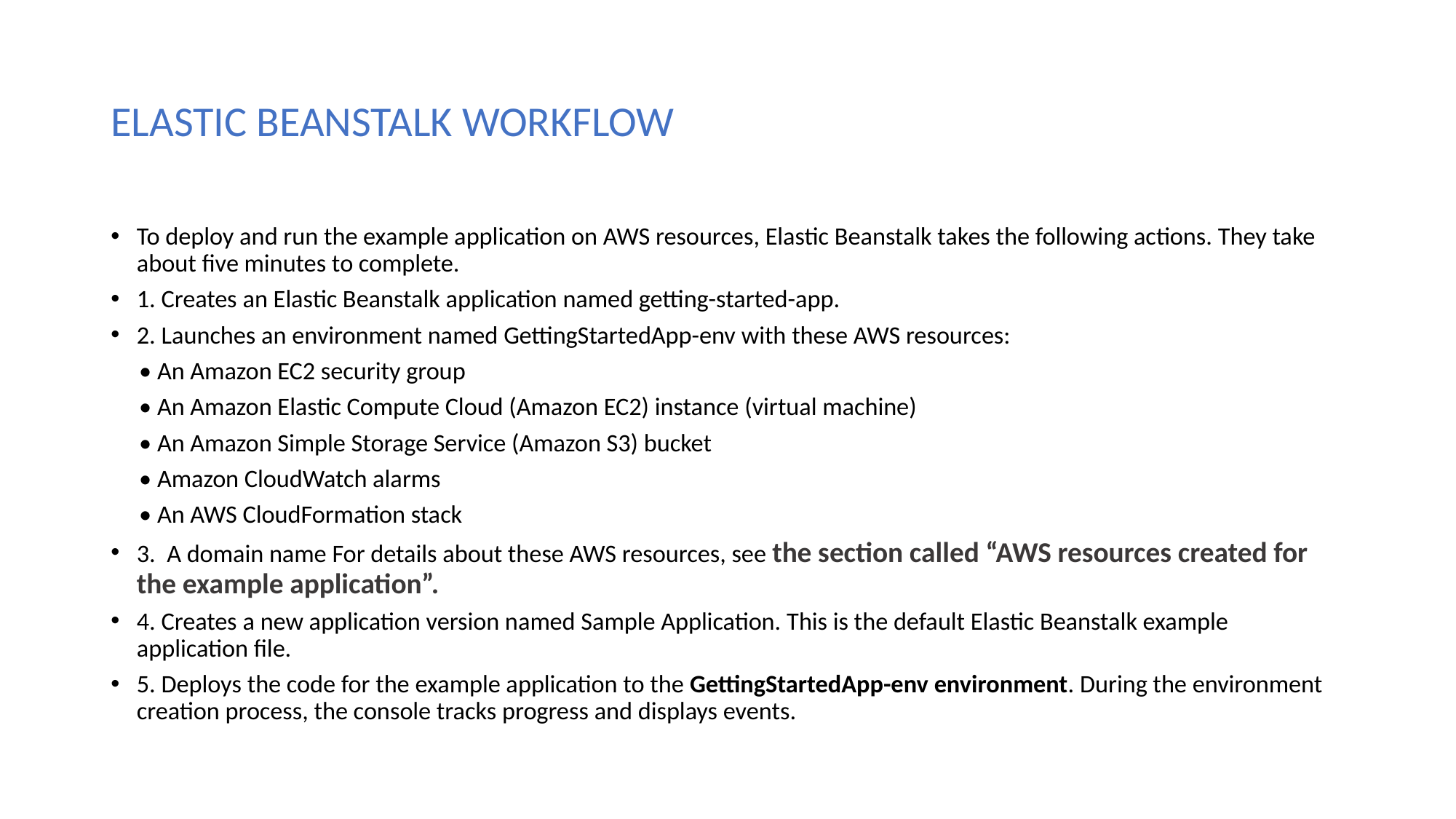

# ELASTIC BEANSTALK WORKFLOW
To deploy and run the example application on AWS resources, Elastic Beanstalk takes the following actions. They take about five minutes to complete.
1. Creates an Elastic Beanstalk application named getting-started-app.
2. Launches an environment named GettingStartedApp-env with these AWS resources:
     • An Amazon EC2 security group
     • An Amazon Elastic Compute Cloud (Amazon EC2) instance (virtual machine)
     • An Amazon Simple Storage Service (Amazon S3) bucket
     • Amazon CloudWatch alarms
     • An AWS CloudFormation stack
3.  A domain name For details about these AWS resources, see the section called “AWS resources created for the example application”.
4. Creates a new application version named Sample Application. This is the default Elastic Beanstalk example application file.
5. Deploys the code for the example application to the GettingStartedApp-env environment. During the environment creation process, the console tracks progress and displays events.